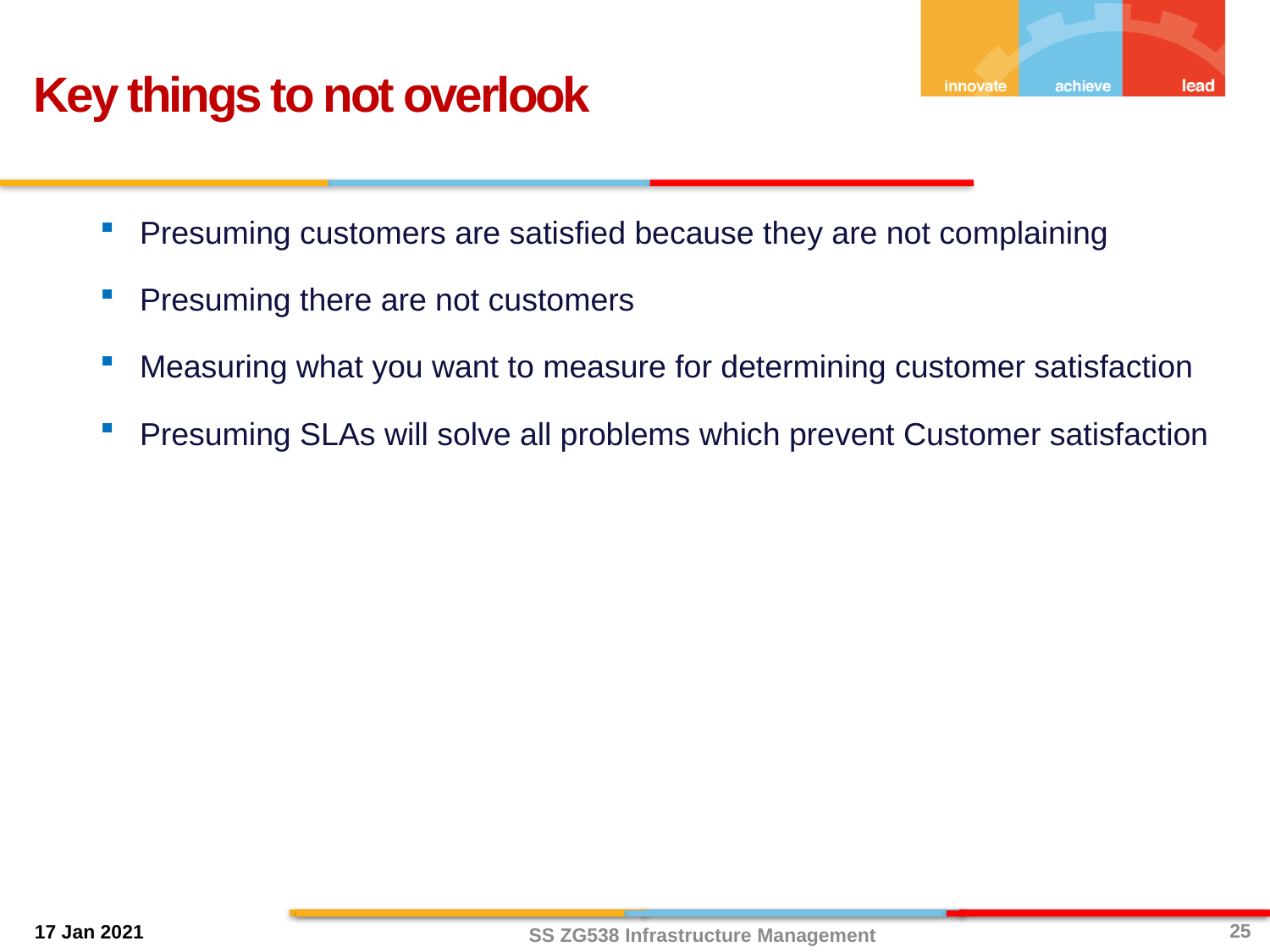

Key things to not overlook

Presuming customers are satisfied because they are not complaining
Presuming there are not customers
Measuring what you want to measure for determining customer satisfaction
Presuming SLAs will solve all problems which prevent Customer satisfaction
25
SS ZG538 Infrastructure Management